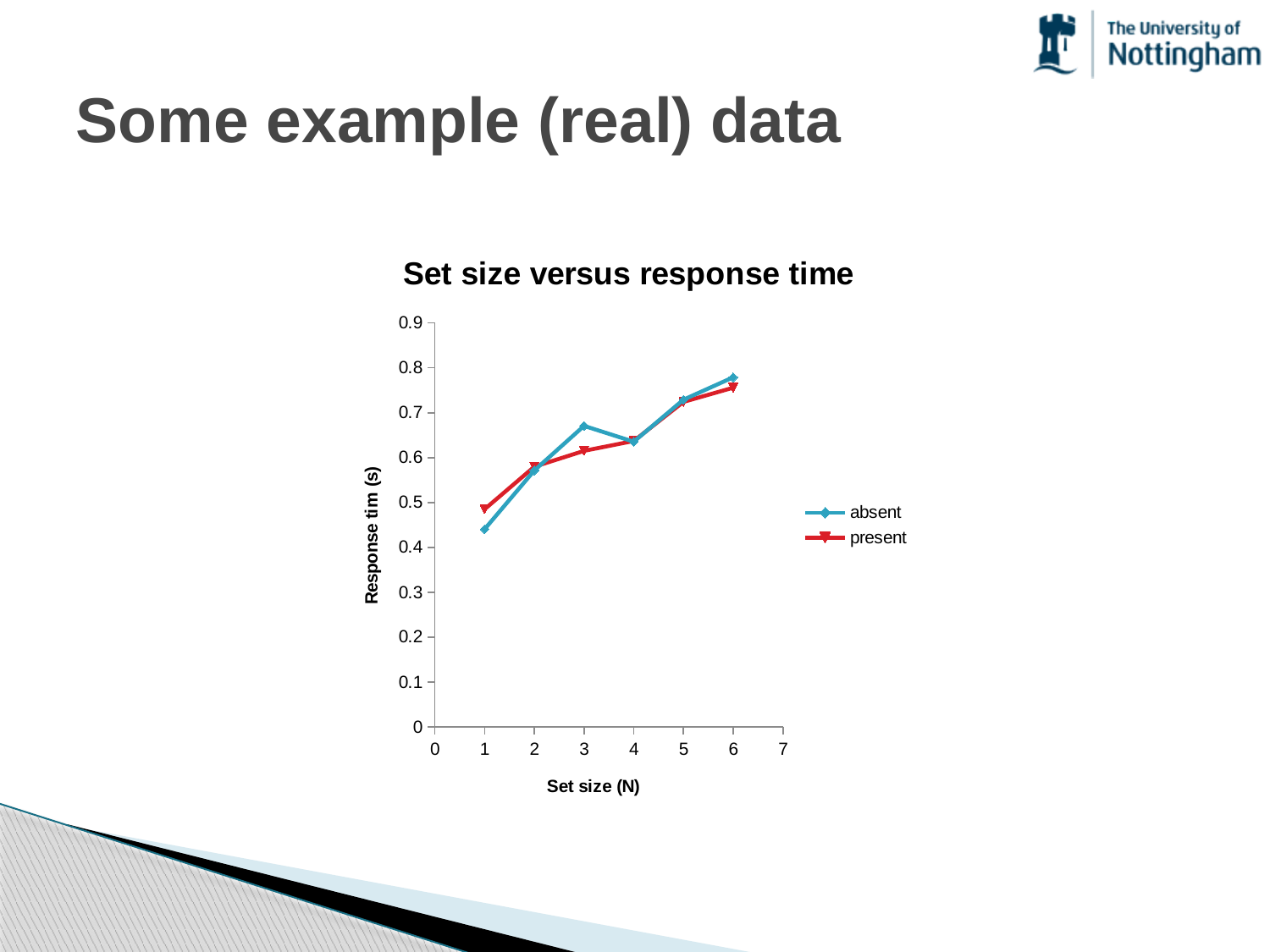

# Some example (real) data

### Chart: Set size versus response time

| Category | absent | present |
|---|---|---|